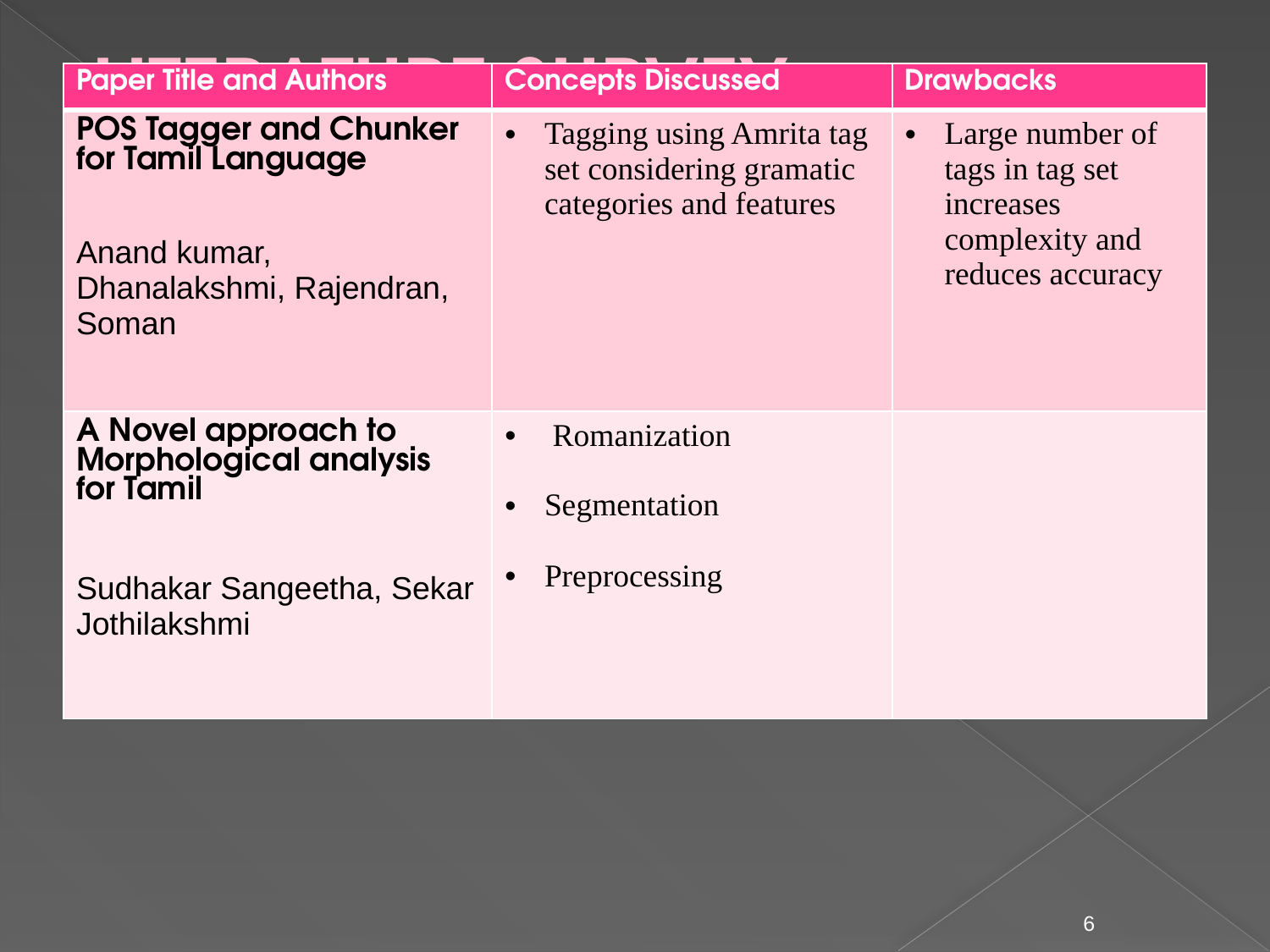

LITERATURE SURVEY
| Paper Title and Authors | Concepts Discussed | Drawbacks |
| --- | --- | --- |
| POS Tagger and Chunker for Tamil Language Anand kumar, Dhanalakshmi, Rajendran, Soman | Tagging using Amrita tag set considering gramatic categories and features | Large number of tags in tag set increases complexity and reduces accuracy |
| A Novel approach to Morphological analysis for Tamil Sudhakar Sangeetha, Sekar Jothilakshmi | Romanization Segmentation Preprocessing |  |
6